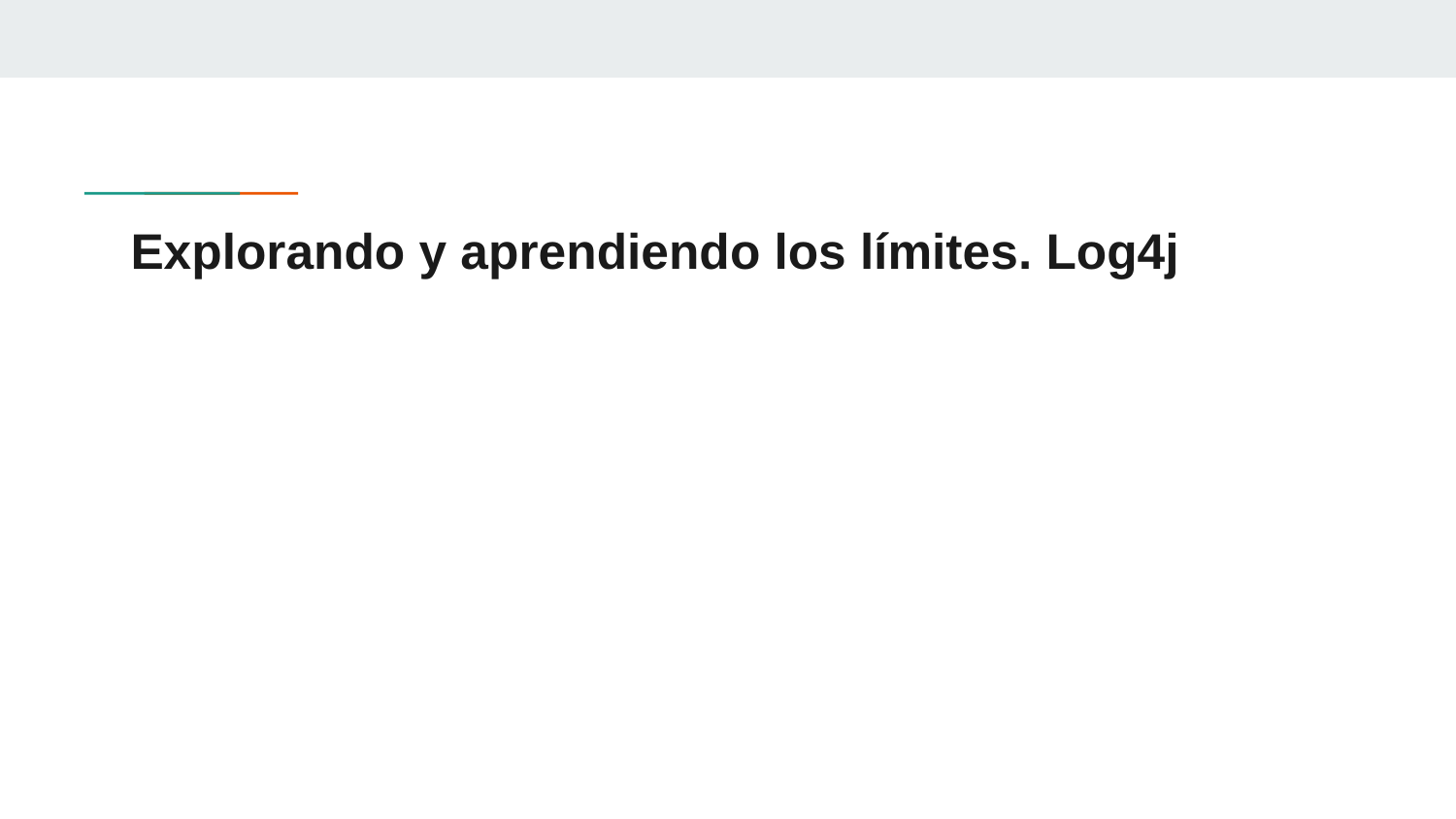

# Explorando y aprendiendo los límites. Log4j